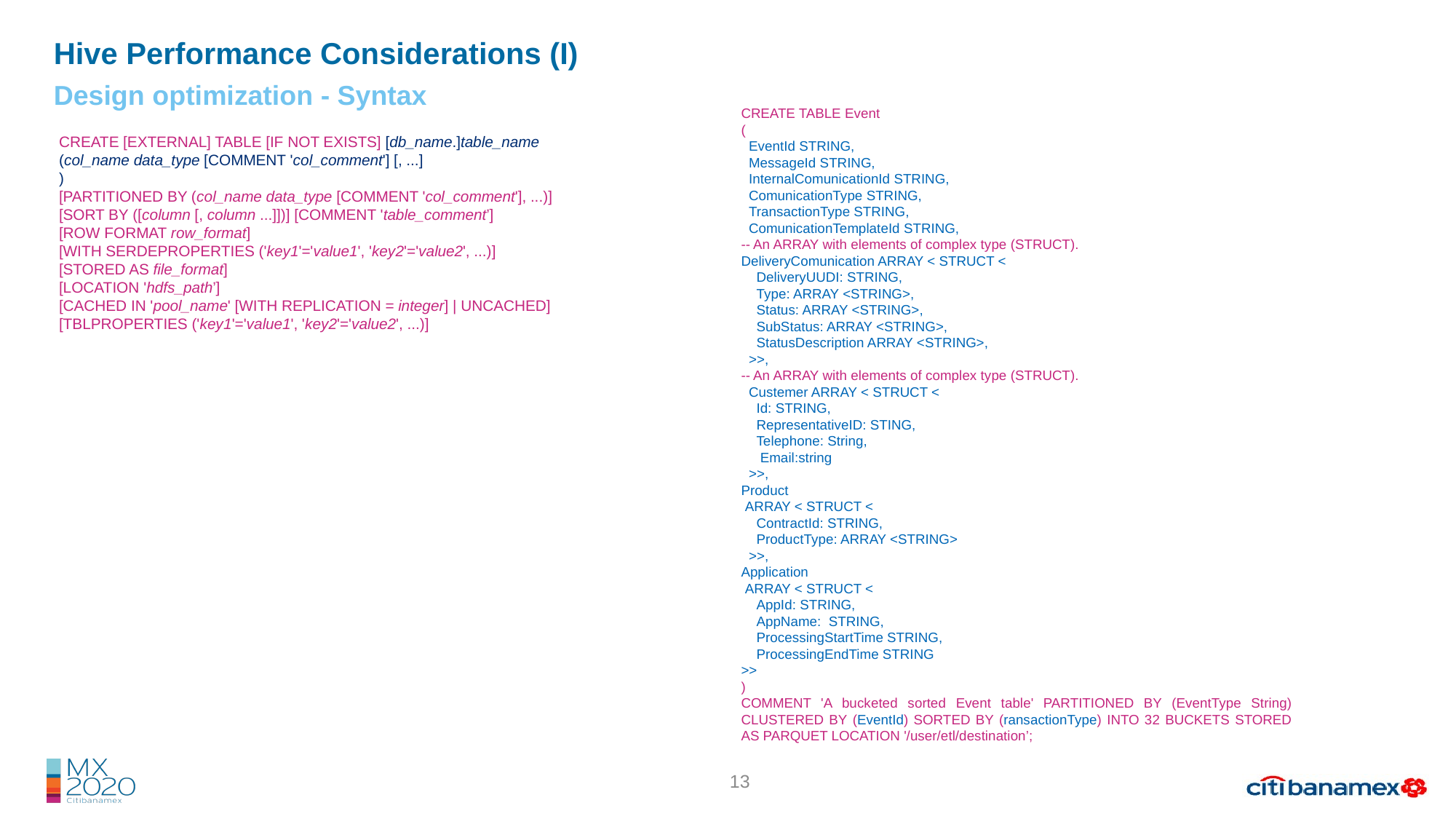

Hive Performance Considerations (I)
Design optimization - Syntax
CREATE TABLE Event
(
  EventId STRING,
  MessageId STRING,
  InternalComunicationId STRING,
  ComunicationType STRING,
  TransactionType STRING,
  ComunicationTemplateId STRING,
-- An ARRAY with elements of complex type (STRUCT).
DeliveryComunication ARRAY < STRUCT <
    DeliveryUUDI: STRING,
    Type: ARRAY <STRING>,
    Status: ARRAY <STRING>,
    SubStatus: ARRAY <STRING>,
    StatusDescription ARRAY <STRING>,
  >>,
-- An ARRAY with elements of complex type (STRUCT).
  Custemer ARRAY < STRUCT <
    Id: STRING,
    RepresentativeID: STING,
    Telephone: String,
     Email:string
  >>,
Product
 ARRAY < STRUCT <
    ContractId: STRING,
    ProductType: ARRAY <STRING>
  >>,
Application
 ARRAY < STRUCT <
    AppId: STRING,
    AppName:  STRING,
    ProcessingStartTime STRING,
    ProcessingEndTime STRING
>>
)
COMMENT 'A bucketed sorted Event table' PARTITIONED BY (EventType String) CLUSTERED BY (EventId) SORTED BY (ransactionType) INTO 32 BUCKETS STORED AS PARQUET LOCATION '/user/etl/destination’;

CREATE [EXTERNAL] TABLE [IF NOT EXISTS] [db_name.]table_name
(col_name data_type [COMMENT 'col_comment'] [, ...]
)
[PARTITIONED BY (col_name data_type [COMMENT 'col_comment'], ...)]
[SORT BY ([column [, column ...]])] [COMMENT 'table_comment’]
[ROW FORMAT row_format]
[WITH SERDEPROPERTIES ('key1'='value1', 'key2'='value2', ...)]
[STORED AS file_format]
[LOCATION 'hdfs_path’]
[CACHED IN 'pool_name' [WITH REPLICATION = integer] | UNCACHED]
[TBLPROPERTIES ('key1'='value1', 'key2'='value2', ...)]